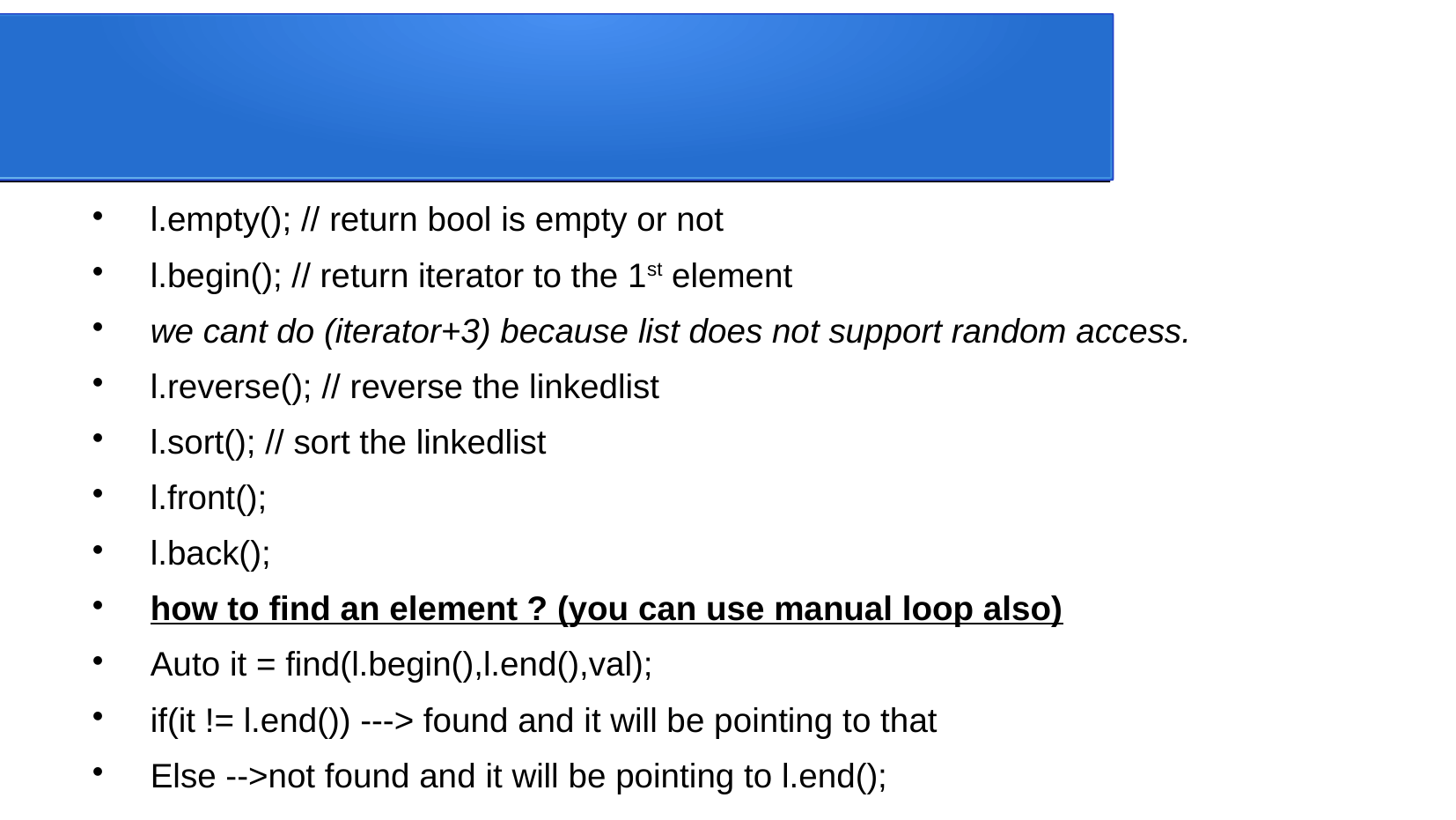

l.empty(); // return bool is empty or not
l.begin(); // return iterator to the 1st element
we cant do (iterator+3) because list does not support random access.
l.reverse(); // reverse the linkedlist
l.sort(); // sort the linkedlist
l.front();
l.back();
how to find an element ? (you can use manual loop also)
Auto it = find(l.begin(),l.end(),val);
if(it != l.end()) ---> found and it will be pointing to that
Else -->not found and it will be pointing to l.end();